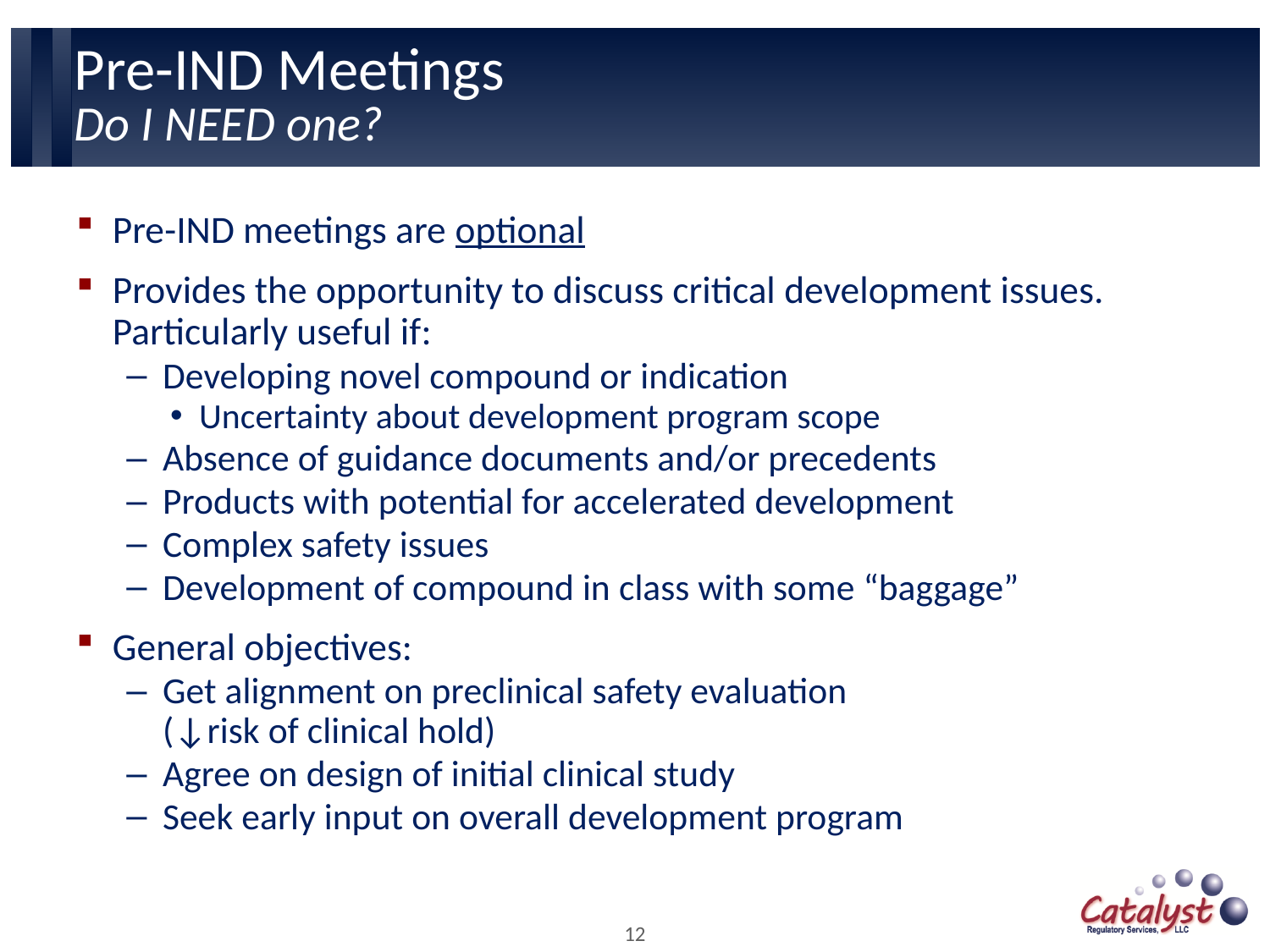

# Pre-IND Meetings Do I NEED one?
Pre-IND meetings are optional
Provides the opportunity to discuss critical development issues.  Particularly useful if:
Developing novel compound or indication
Uncertainty about development program scope
Absence of guidance documents and/or precedents
Products with potential for accelerated development
Complex safety issues
Development of compound in class with some “baggage”
General objectives:
Get alignment on preclinical safety evaluation
(↓risk of clinical hold)
Agree on design of initial clinical study
Seek early input on overall development program